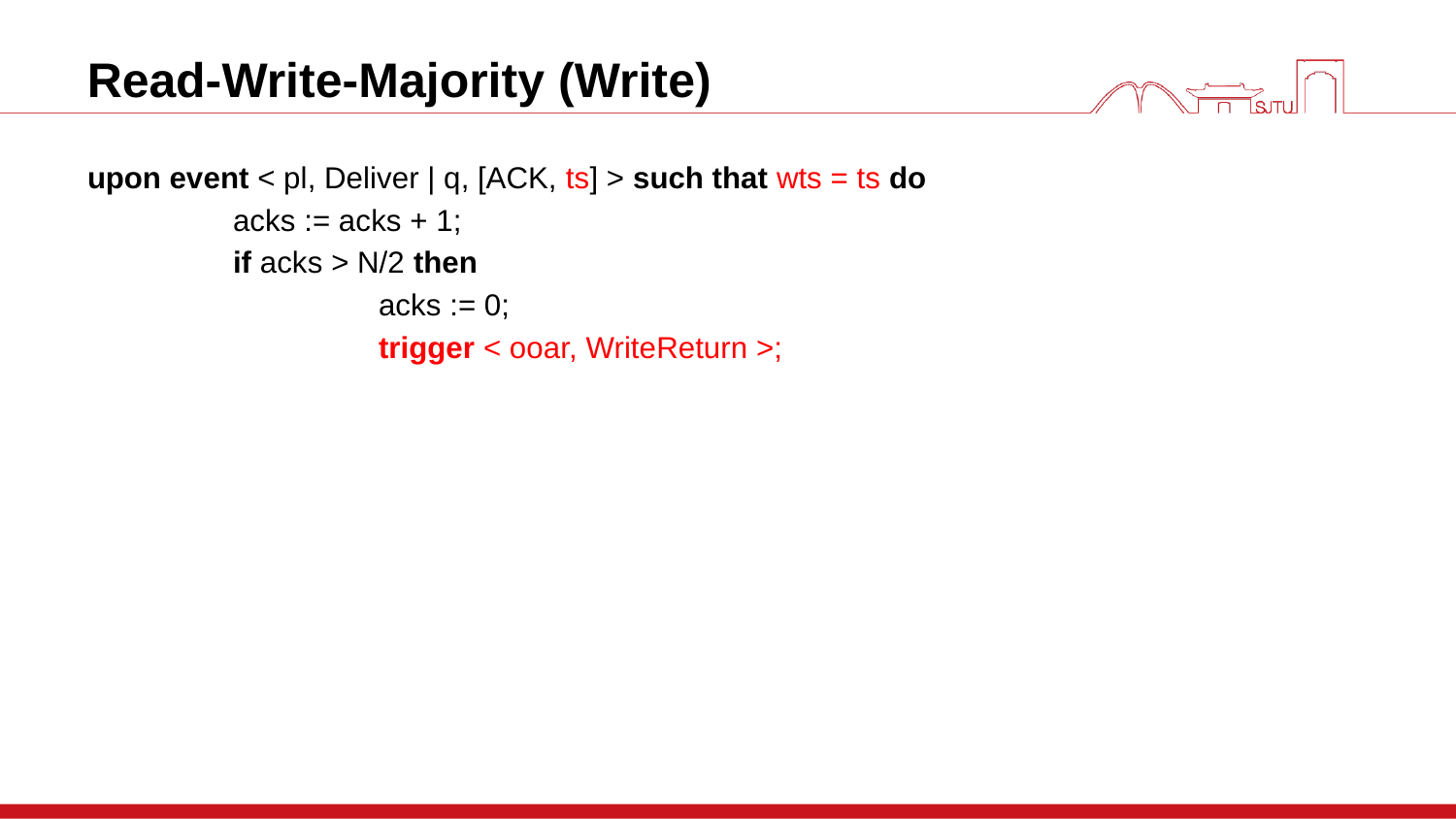

# Read-Write-Majority (Write)
upon event < pl, Deliver | q, [ACK, ts] > such that wts = ts do
	acks := acks + 1;
	if acks > N/2 then
		acks := 0;
		trigger < ooar, WriteReturn >;